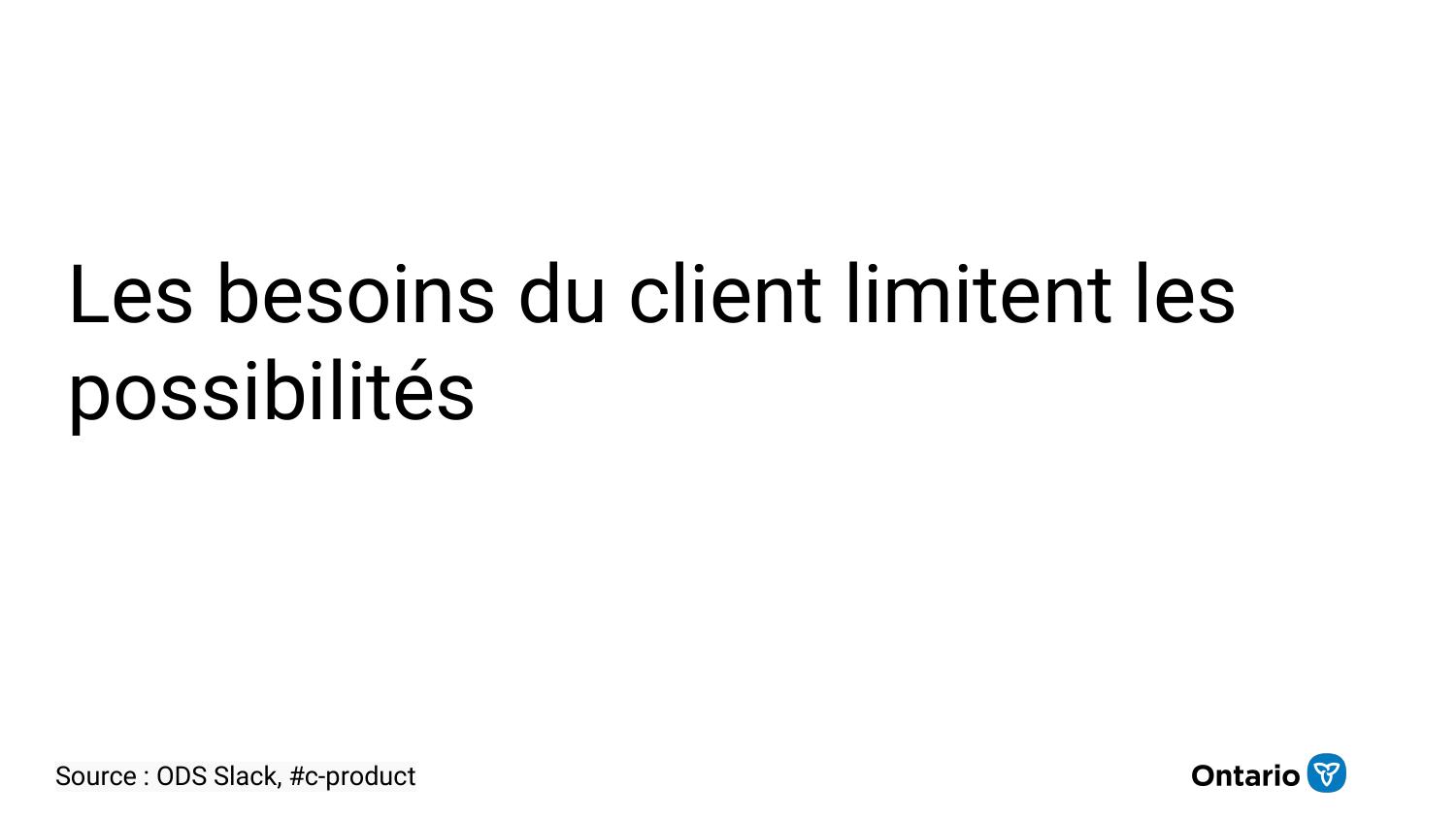

Les besoins du client limitent les possibilités
Source : ODS Slack, #c-product